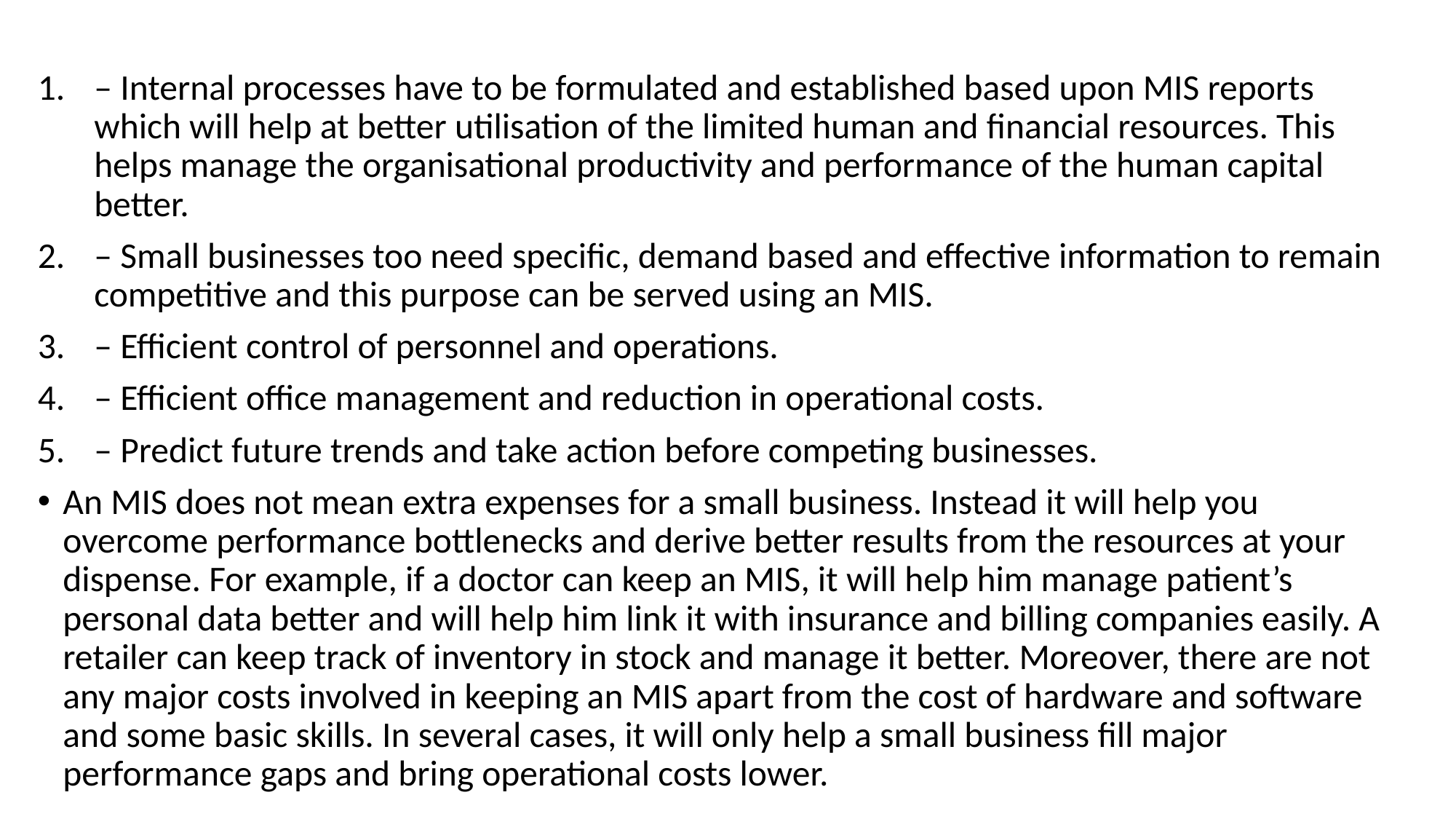

– Internal processes have to be formulated and established based upon MIS reports which will help at better utilisation of the limited human and financial resources. This helps manage the organisational productivity and performance of the human capital better.
– Small businesses too need specific, demand based and effective information to remain competitive and this purpose can be served using an MIS.
– Efficient control of personnel and operations.
– Efficient office management and reduction in operational costs.
– Predict future trends and take action before competing businesses.
An MIS does not mean extra expenses for a small business. Instead it will help you overcome performance bottlenecks and derive better results from the resources at your dispense. For example, if a doctor can keep an MIS, it will help him manage patient’s personal data better and will help him link it with insurance and billing companies easily. A retailer can keep track of inventory in stock and manage it better. Moreover, there are not any major costs involved in keeping an MIS apart from the cost of hardware and software and some basic skills. In several cases, it will only help a small business fill major performance gaps and bring operational costs lower.